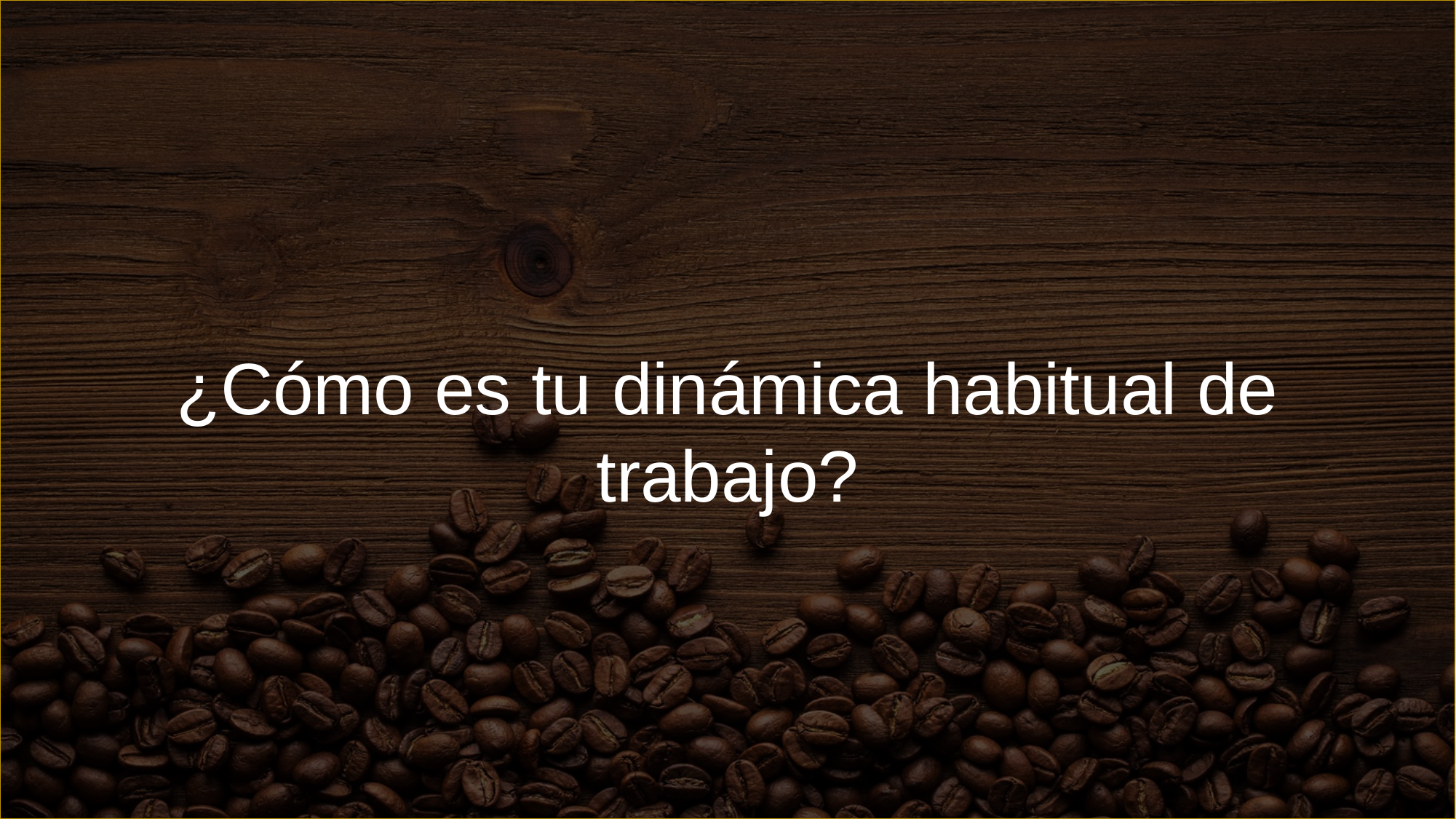

¿Cómo es tu dinámica habitual de trabajo?